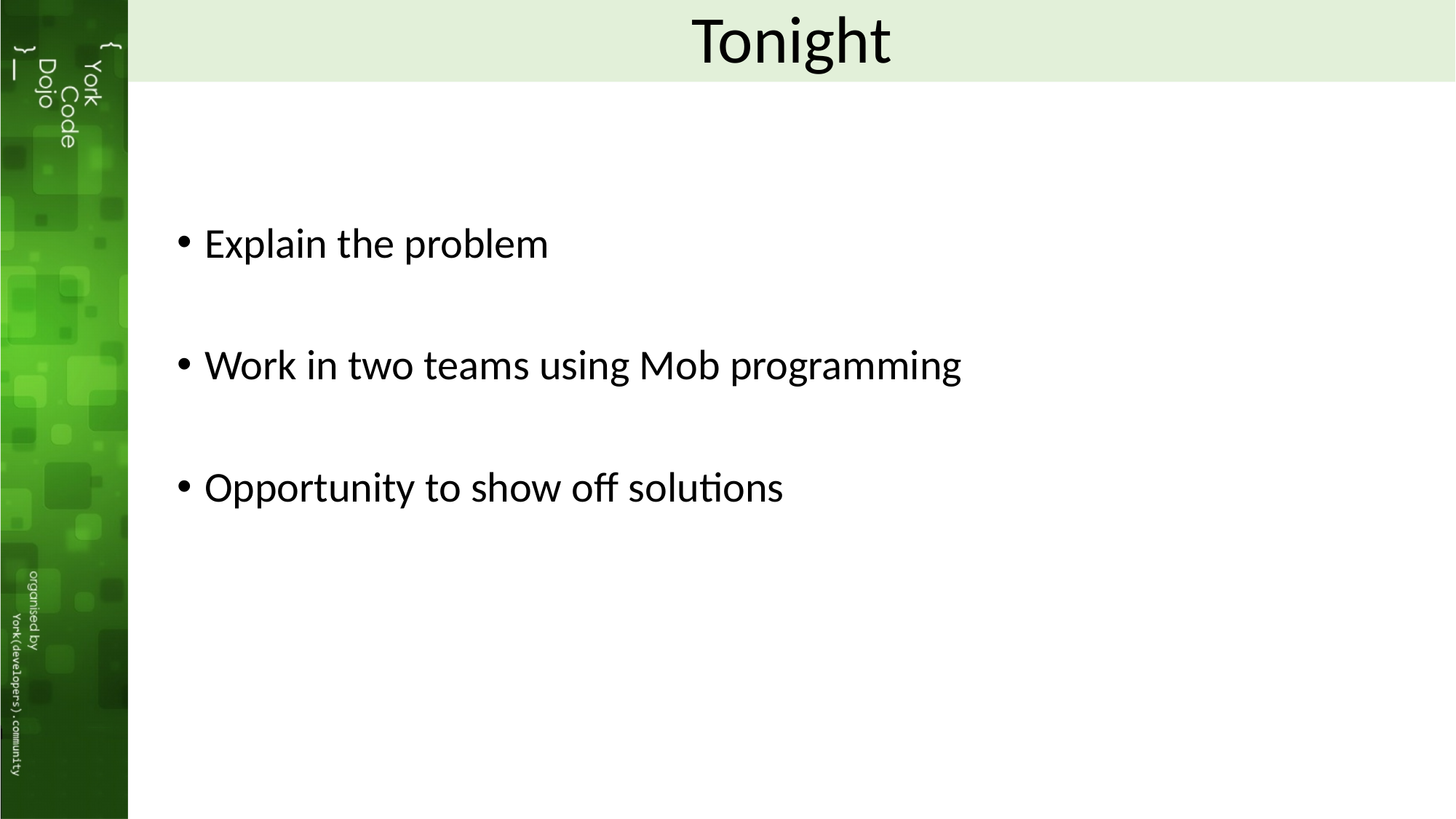

# Tonight

Explain the problem

Work in two teams using Mob programming

Opportunity to show off solutions